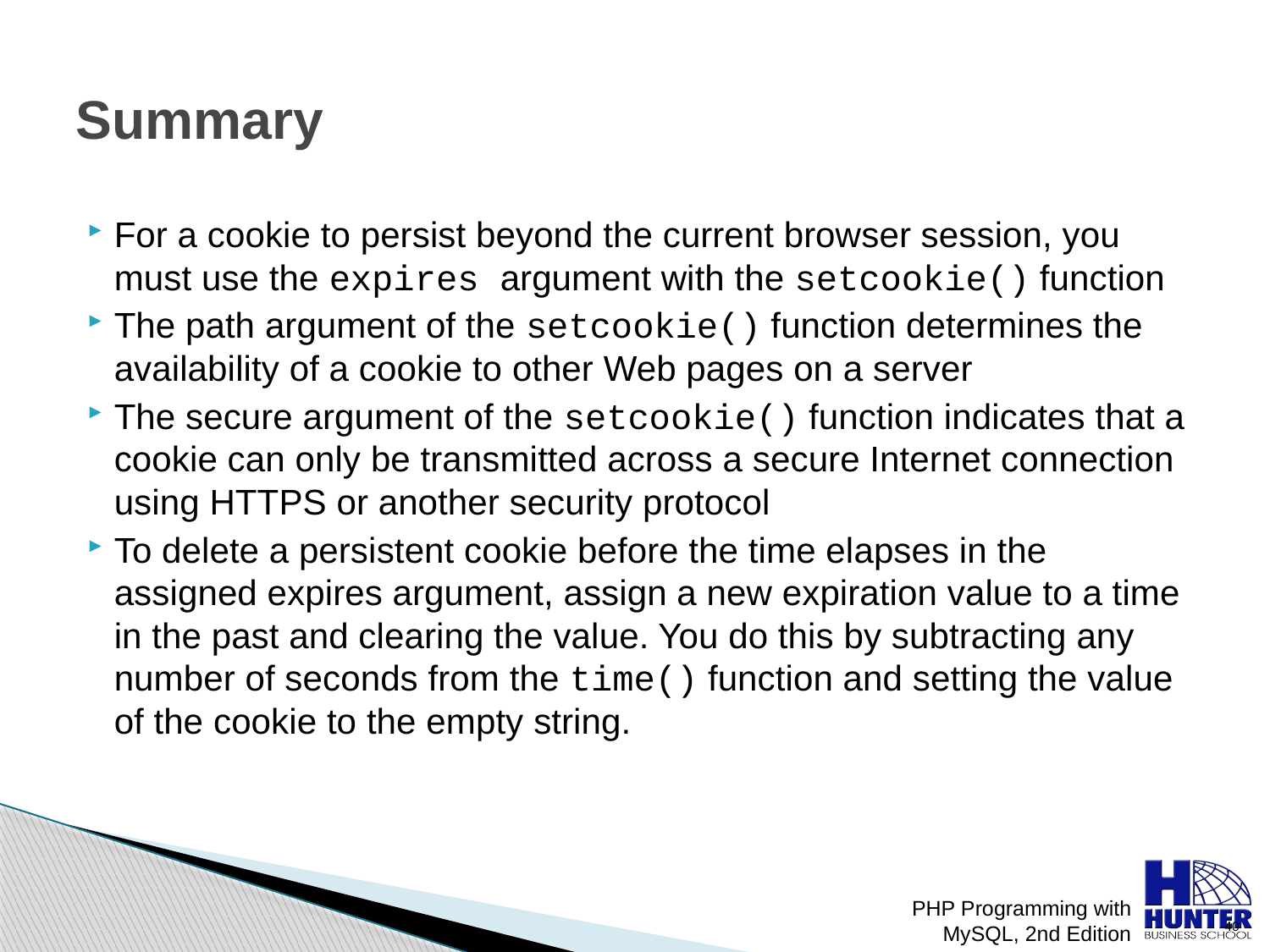

# Summary
For a cookie to persist beyond the current browser session, you must use the expires argument with the setcookie() function
The path argument of the setcookie() function determines the availability of a cookie to other Web pages on a server
The secure argument of the setcookie() function indicates that a cookie can only be transmitted across a secure Internet connection using HTTPS or another security protocol
To delete a persistent cookie before the time elapses in the assigned expires argument, assign a new expiration value to a time in the past and clearing the value. You do this by subtracting any number of seconds from the time() function and setting the value of the cookie to the empty string.

PHP Programming with MySQL, 2nd Edition
 40